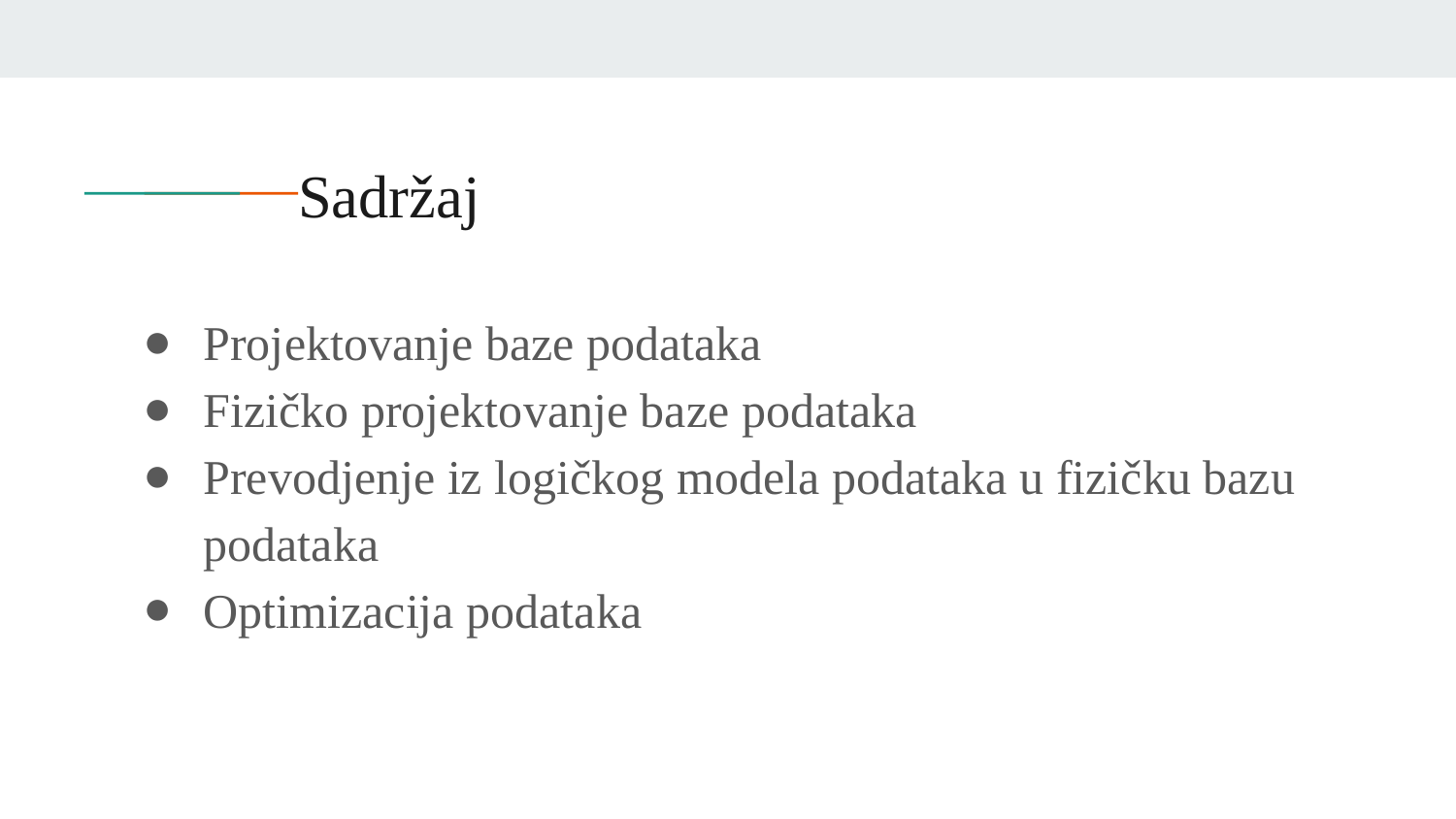

Sadržaj
Projektovanje baze podataka
Fizičko projektovanje baze podataka
Prevodjenje iz logičkog modela podataka u fizičku bazu podataka
Optimizacija podataka